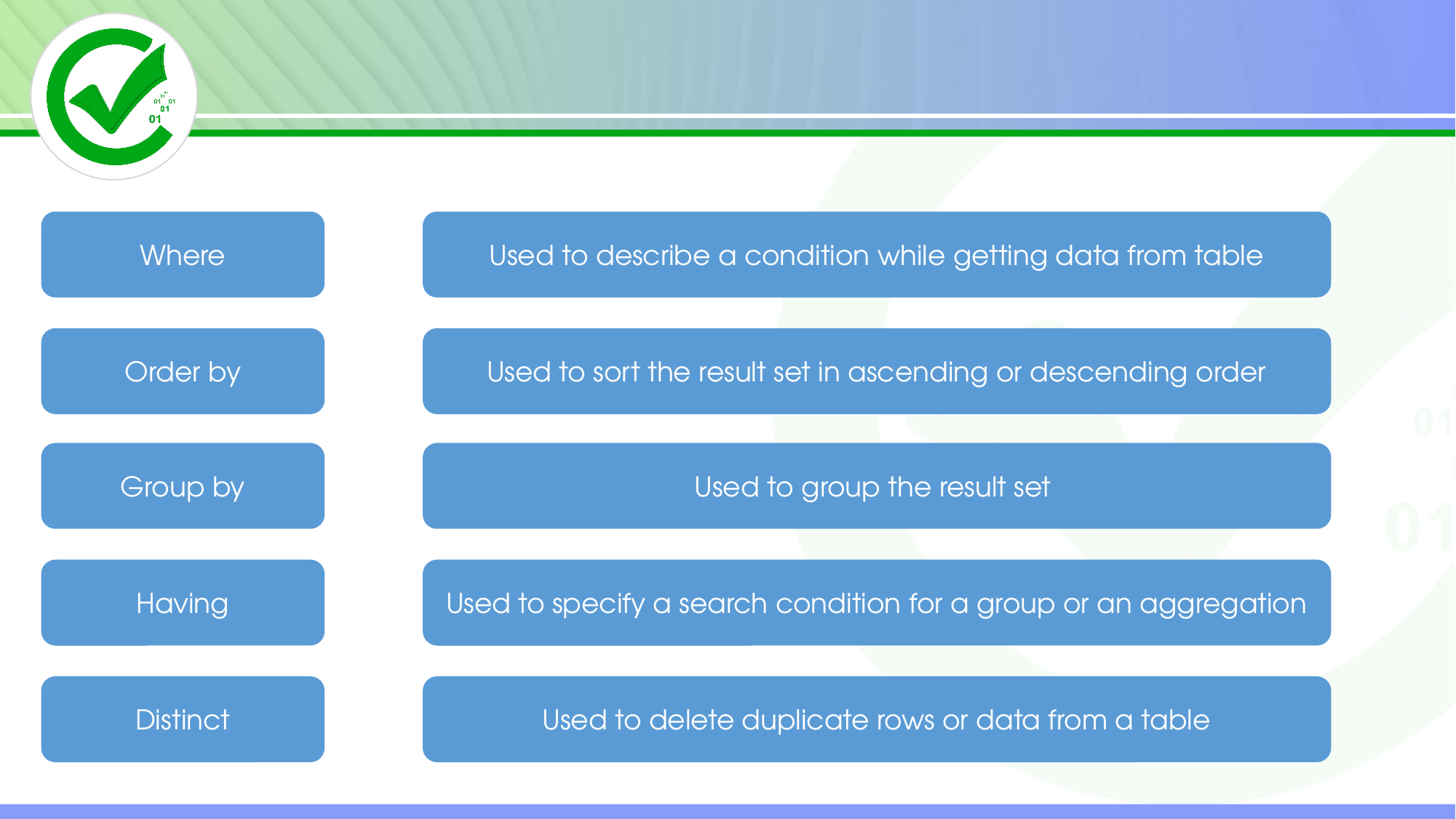

Where
Order by
Group by
Having
Distinct
Used to describe a condition while getting data from table
Used to sort the result set in ascending or descending order
Used to group the result set
Used to specify a search condition for a group or an aggregation
Used to delete duplicate rows or data from a table